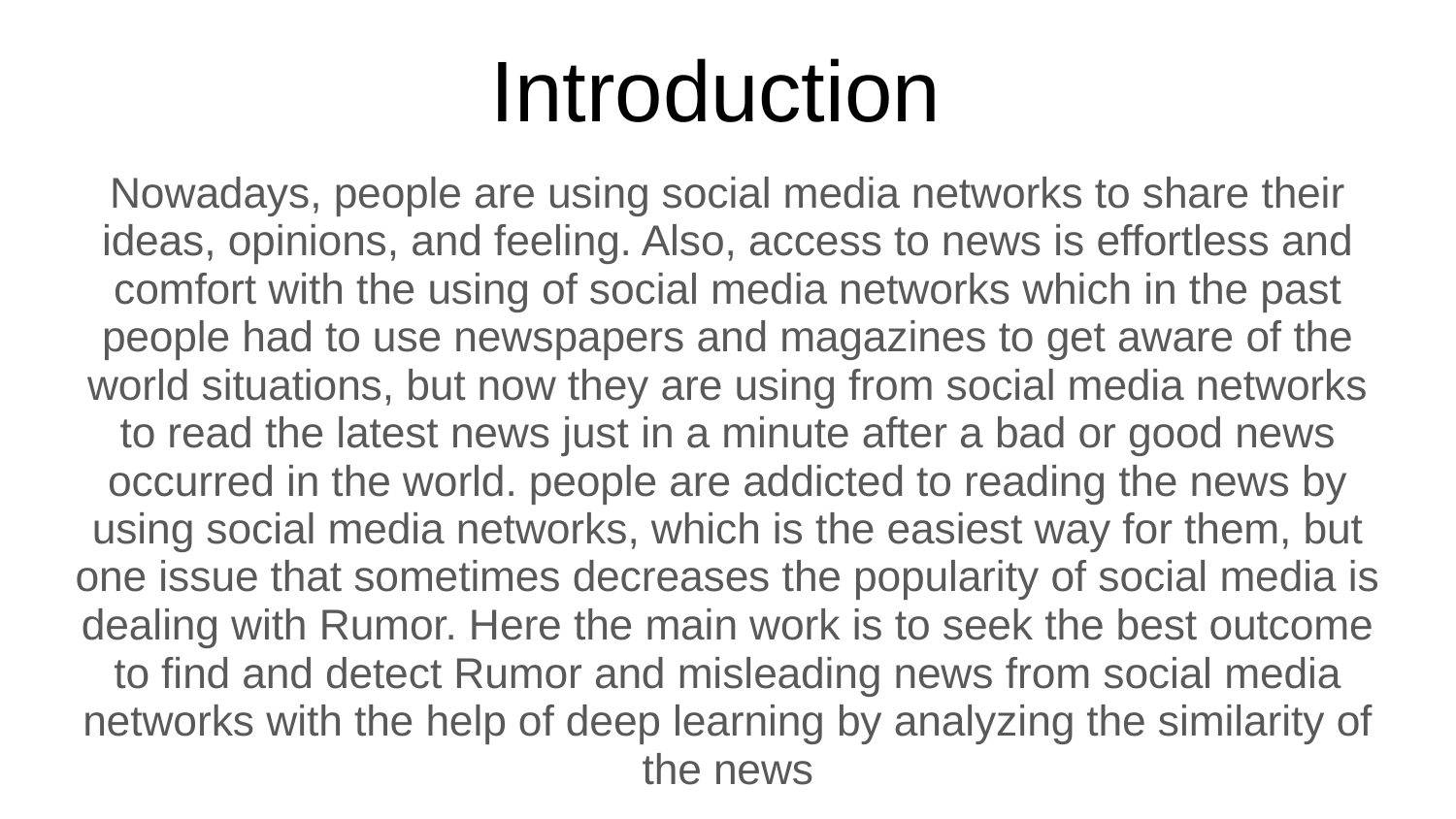

# Introduction
Nowadays, people are using social media networks to share their ideas, opinions, and feeling. Also, access to news is effortless and comfort with the using of social media networks which in the past people had to use newspapers and magazines to get aware of the world situations, but now they are using from social media networks to read the latest news just in a minute after a bad or good news occurred in the world. people are addicted to reading the news by using social media networks, which is the easiest way for them, but one issue that sometimes decreases the popularity of social media is dealing with Rumor. Here the main work is to seek the best outcome to find and detect Rumor and misleading news from social media networks with the help of deep learning by analyzing the similarity of the news